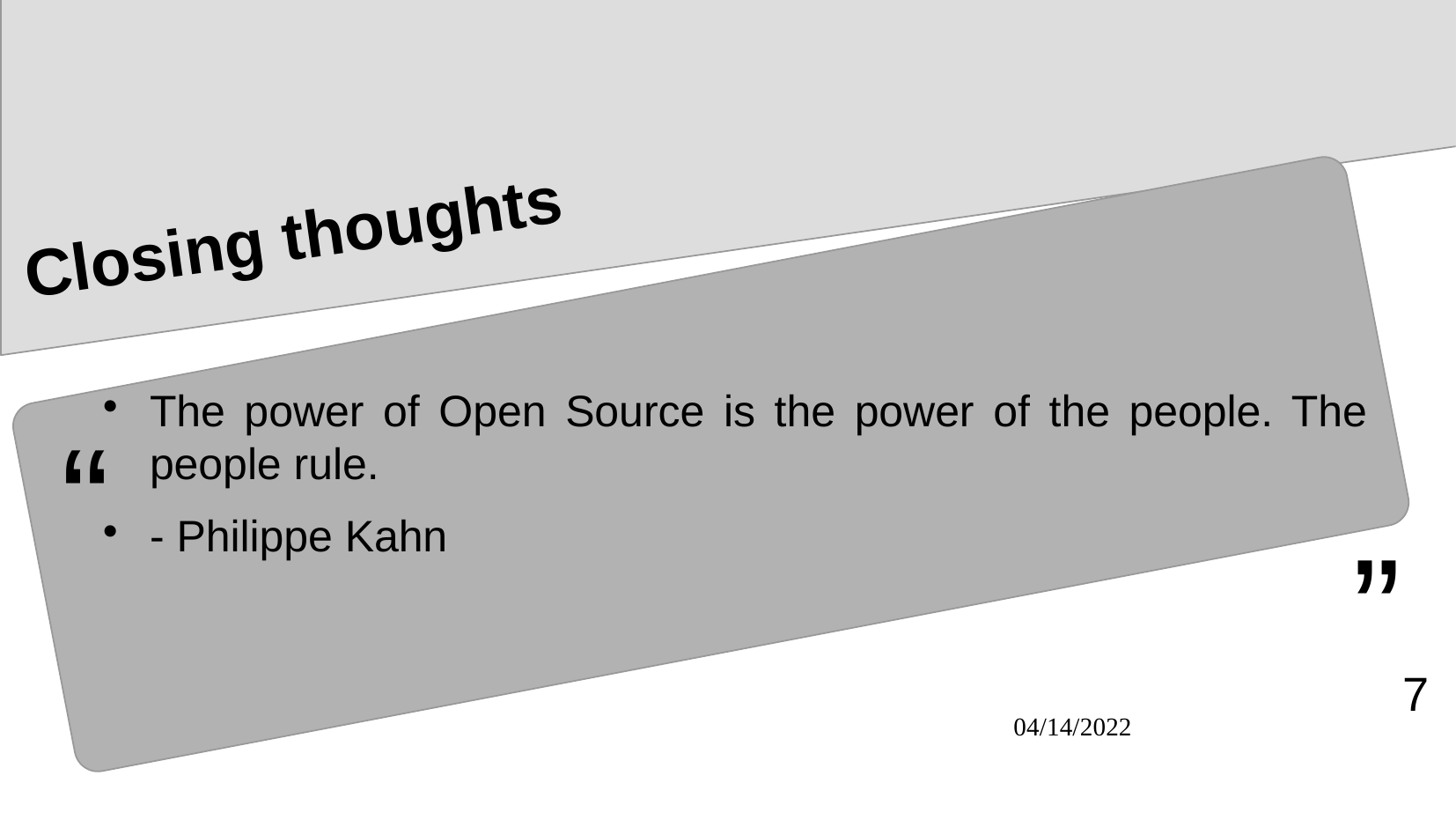

# Closing thoughts
The power of Open Source is the power of the people. The people rule.
- Philippe Kahn
7
04/14/2022